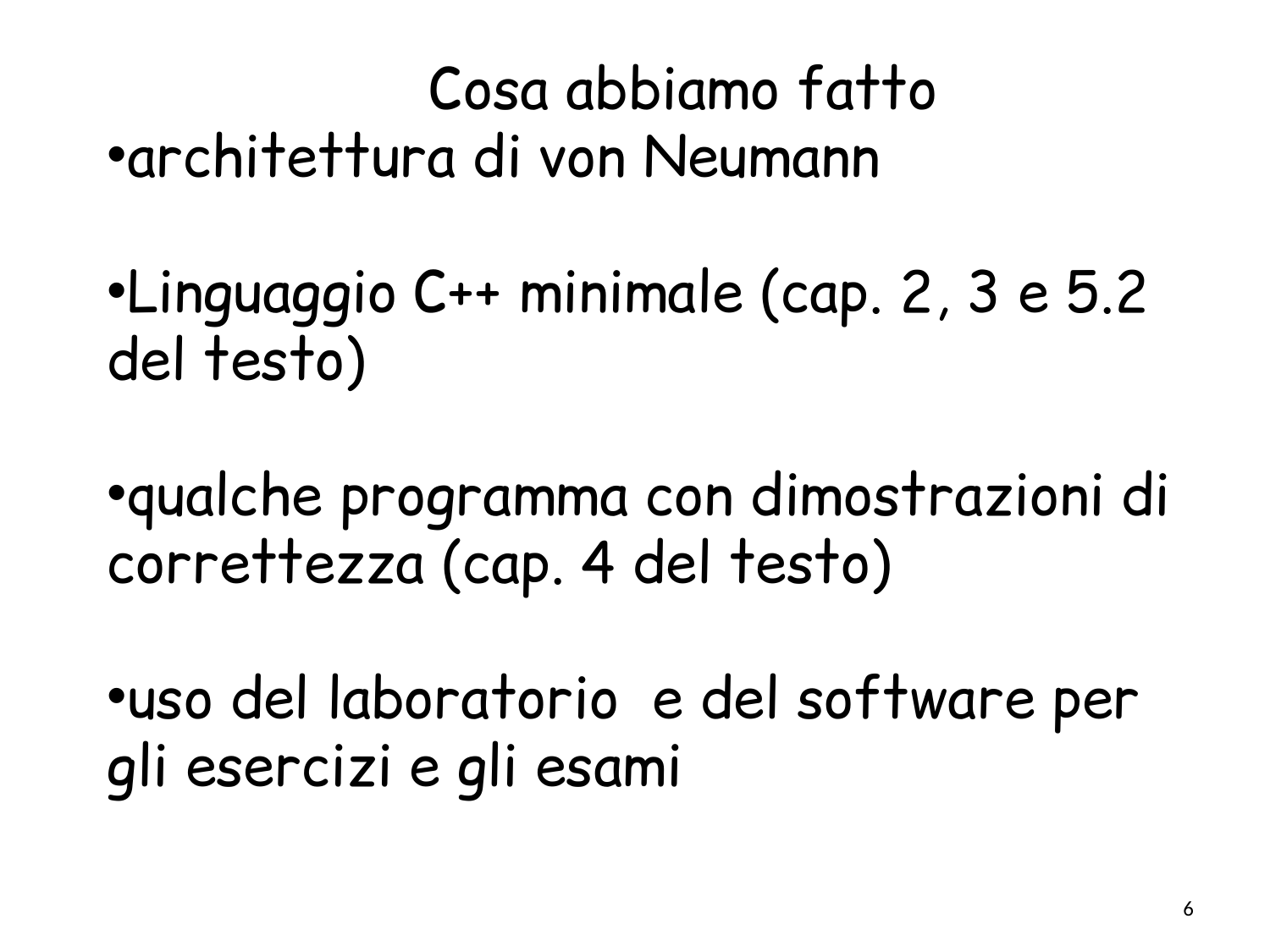

Cosa abbiamo fatto
architettura di von Neumann

Linguaggio C++ minimale (cap. 2, 3 e 5.2 del testo)

qualche programma con dimostrazioni di correttezza (cap. 4 del testo)

uso del laboratorio  e del software per gli esercizi e gli esami

6